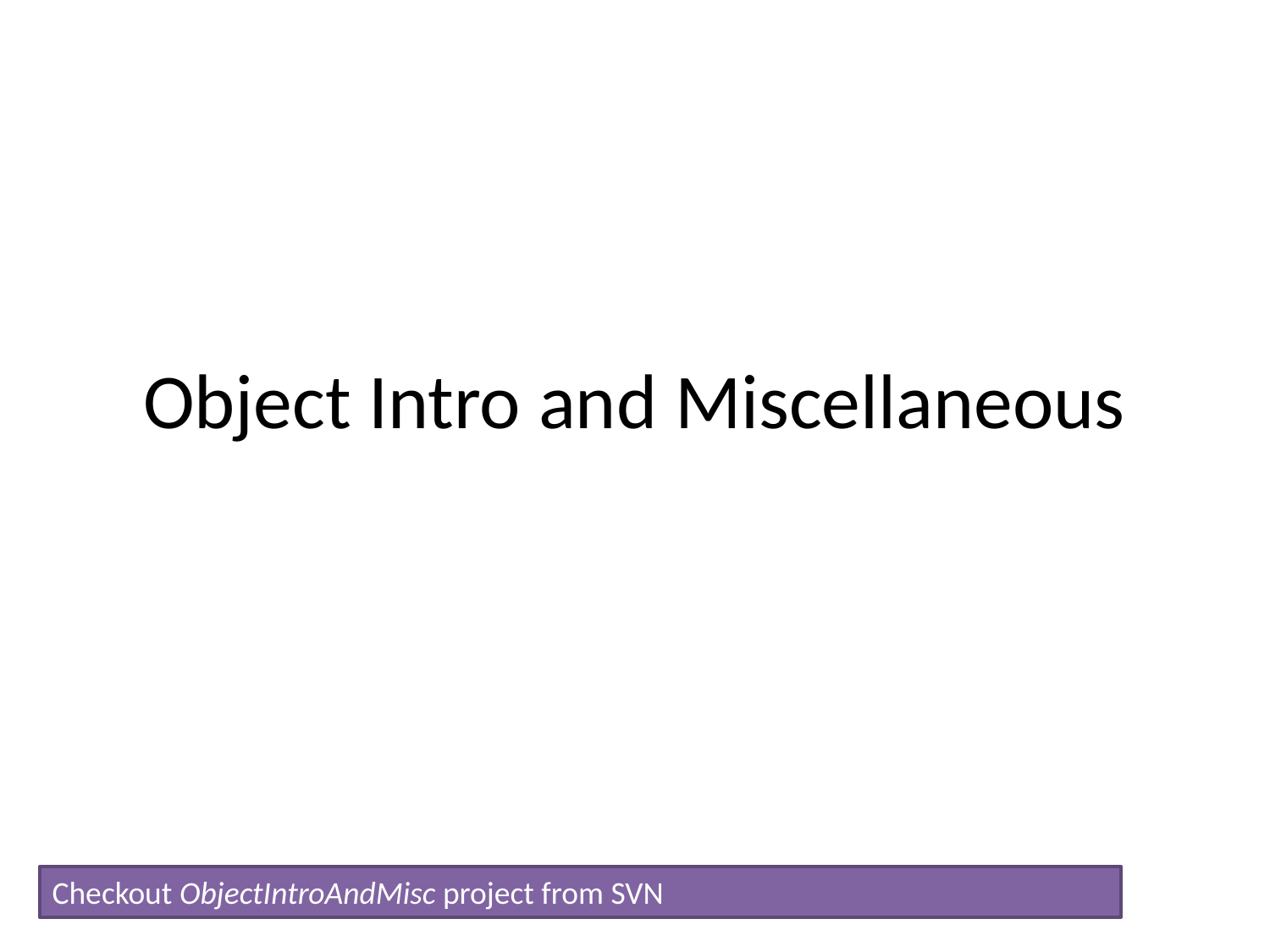

# Object Intro and Miscellaneous

Checkout ObjectIntroAndMisc project from SVN